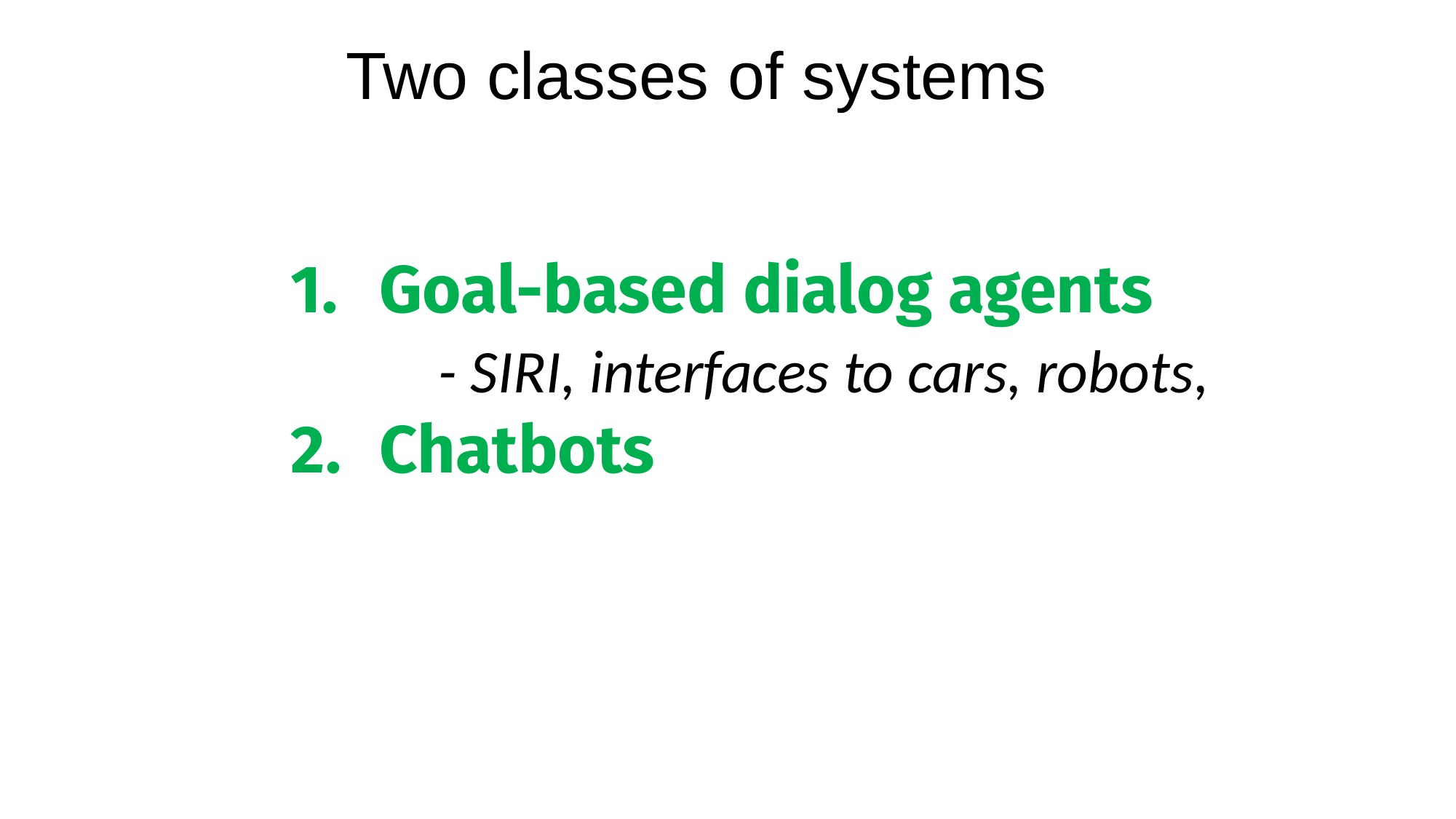

# Two classes of systems
Goal-based dialog agents
	- SIRI, interfaces to cars, robots,
Chatbots